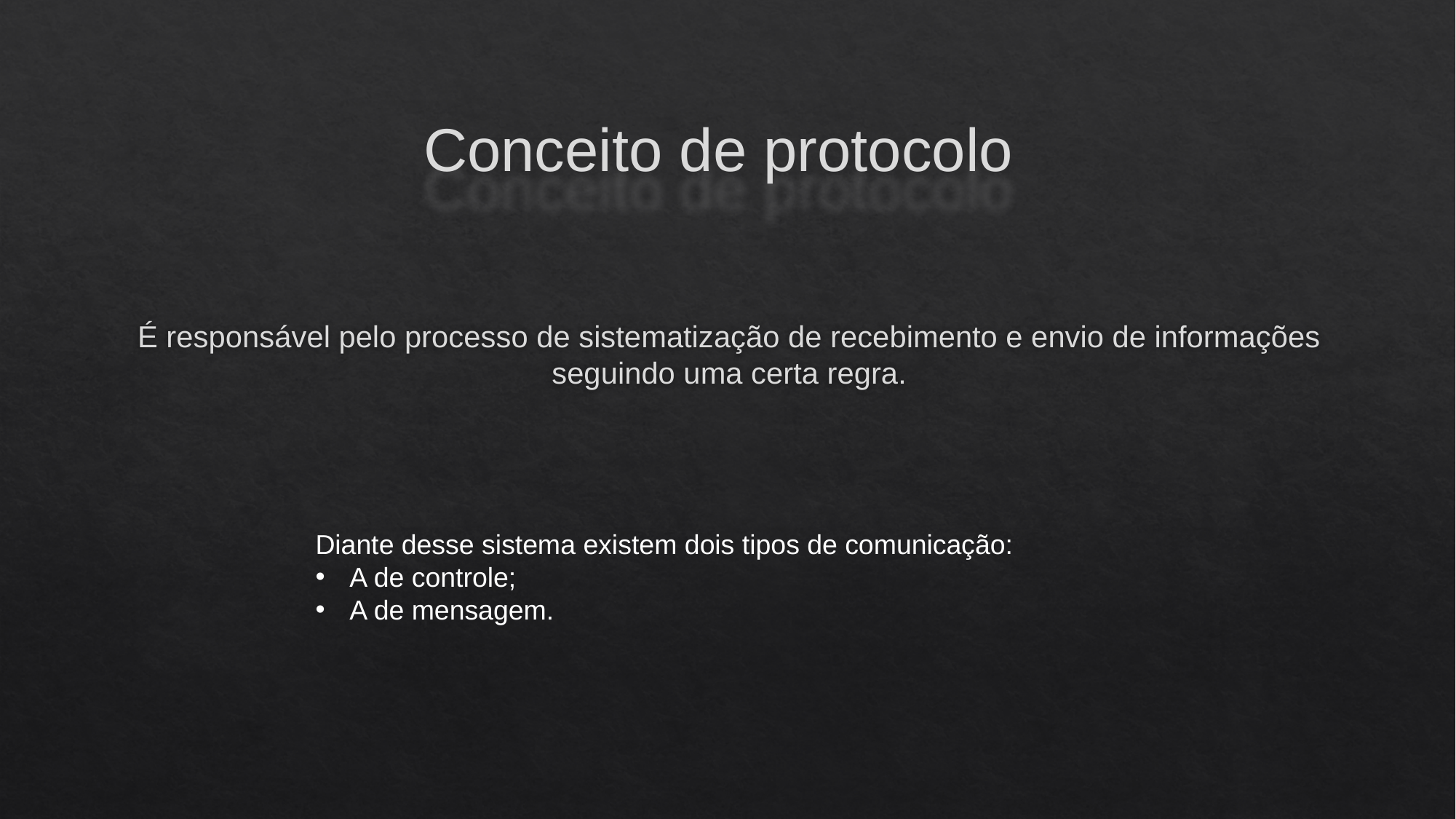

# Conceito de protocolo
É responsável pelo processo de sistematização de recebimento e envio de informações seguindo uma certa regra.
Diante desse sistema existem dois tipos de comunicação:
A de controle;
A de mensagem.